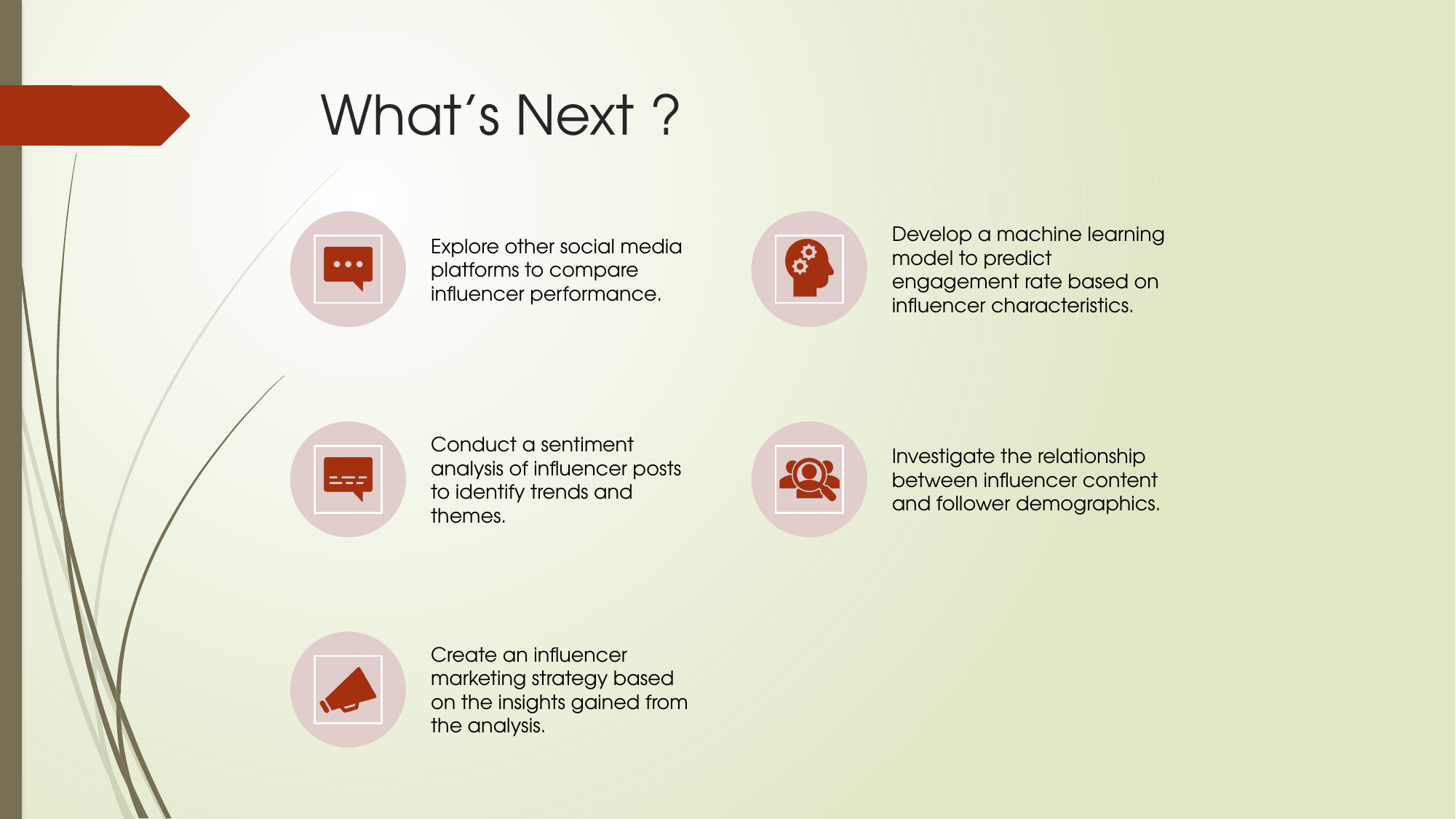

# What’s Next ?
Explore other social media platforms to compare influencer performance.
Develop a machine learning model to predict engagement rate based on influencer characteristics.
Conduct a sentiment analysis of influencer posts to identify trends and themes.
Investigate the relationship between influencer content and follower demographics.
Create an influencer marketing strategy based on the insights gained from the analysis.